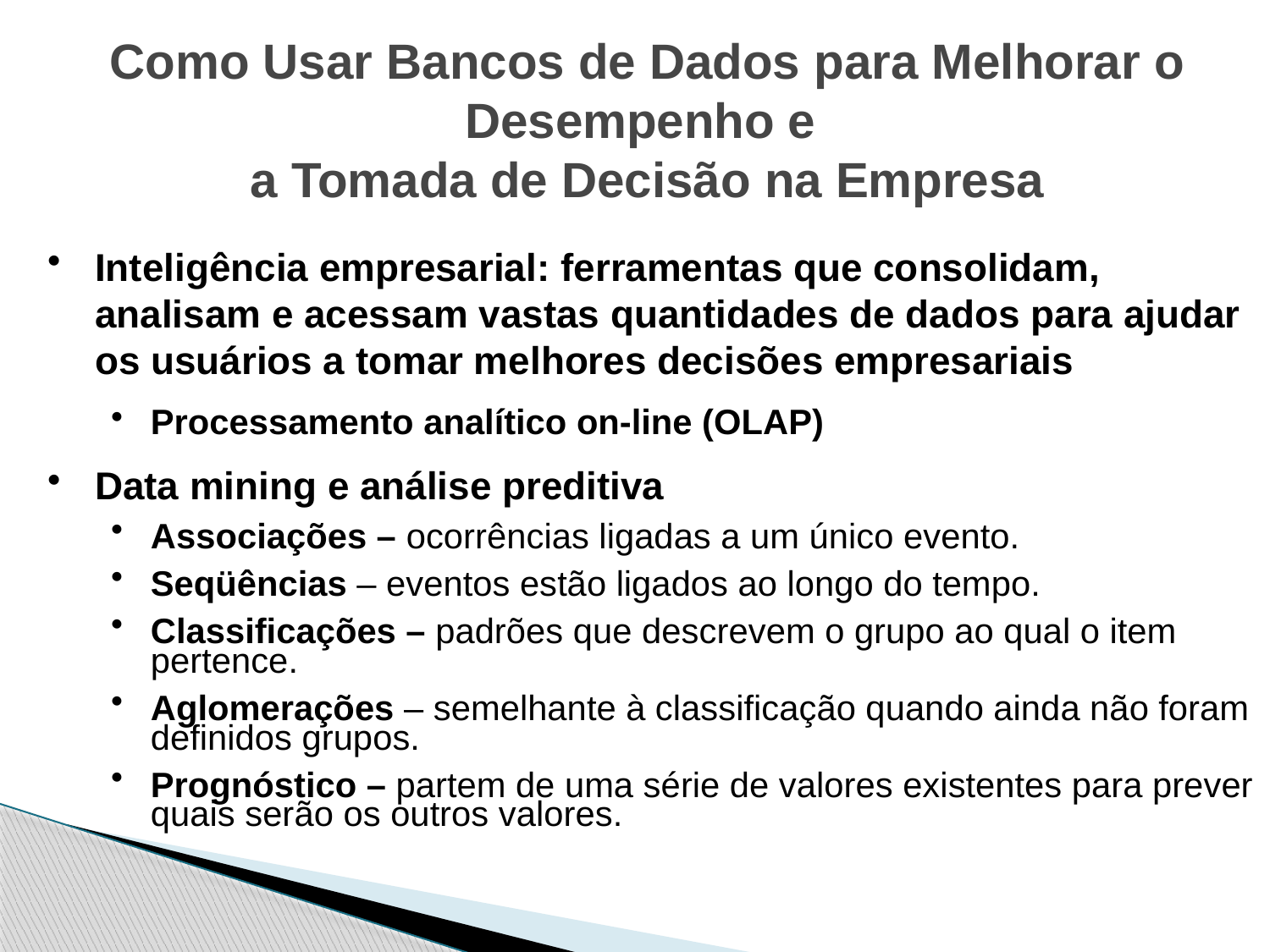

Como Usar Bancos de Dados para Melhorar o Desempenho e
a Tomada de Decisão na Empresa
Inteligência empresarial: ferramentas que consolidam, analisam e acessam vastas quantidades de dados para ajudar os usuários a tomar melhores decisões empresariais
Processamento analítico on-line (OLAP)
Data mining e análise preditiva
Associações – ocorrências ligadas a um único evento.
Seqüências – eventos estão ligados ao longo do tempo.
Classificações – padrões que descrevem o grupo ao qual o item pertence.
Aglomerações – semelhante à classificação quando ainda não foram definidos grupos.
Prognóstico – partem de uma série de valores existentes para prever quais serão os outros valores.